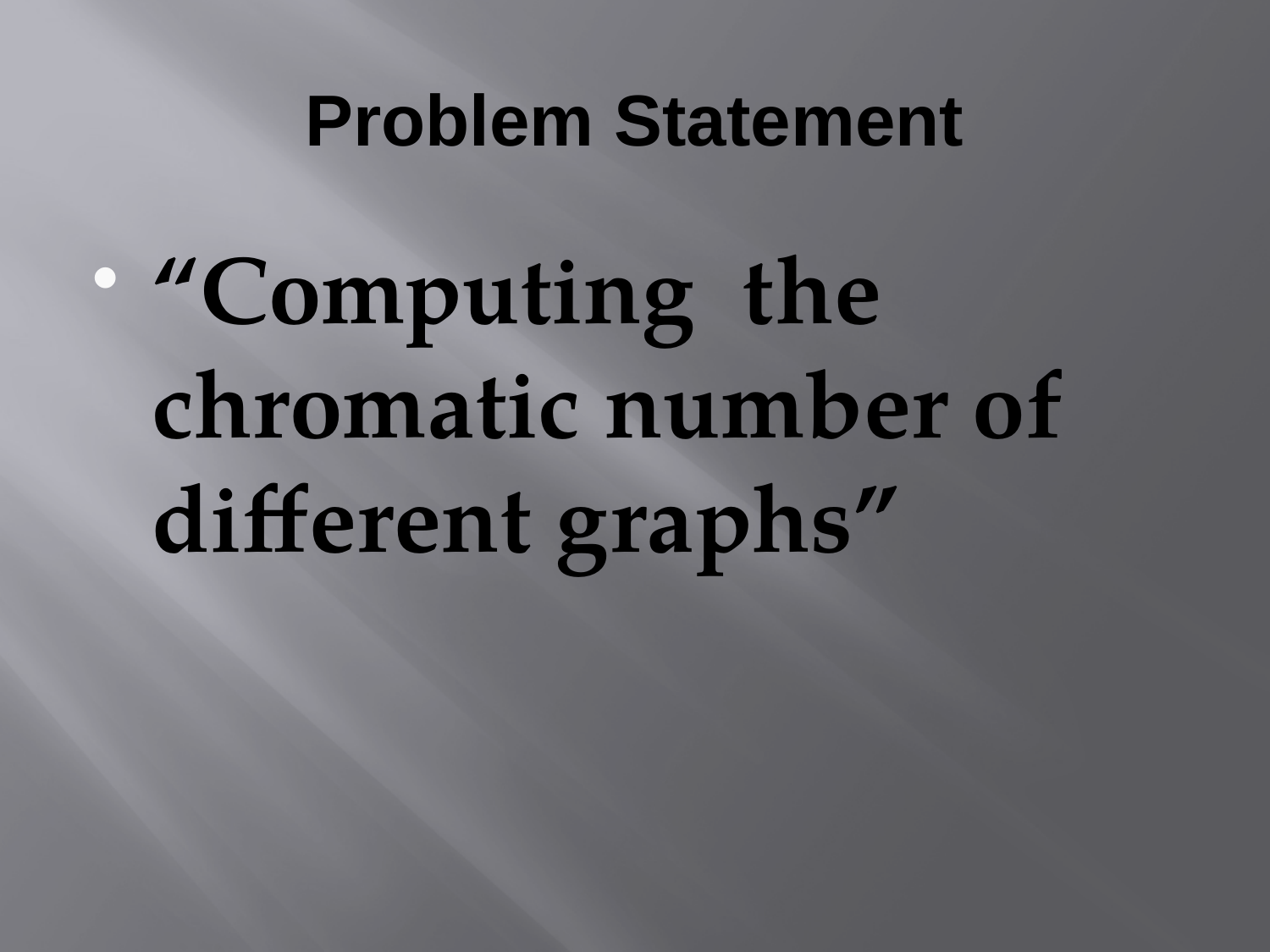

# Problem Statement
“Computing  the chromatic number of different graphs”